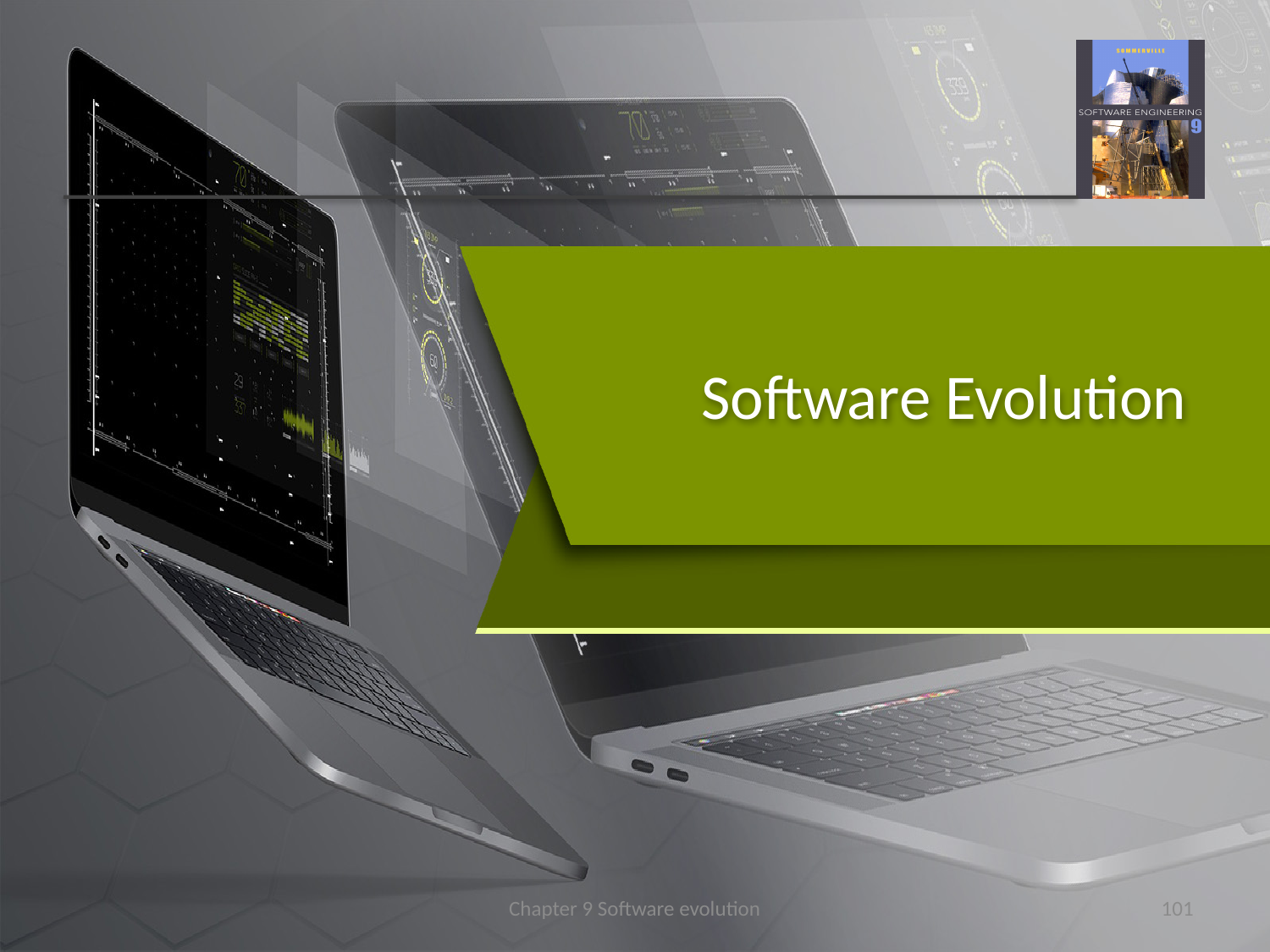

# Software Evolution

Chapter 9 Software evolution
101